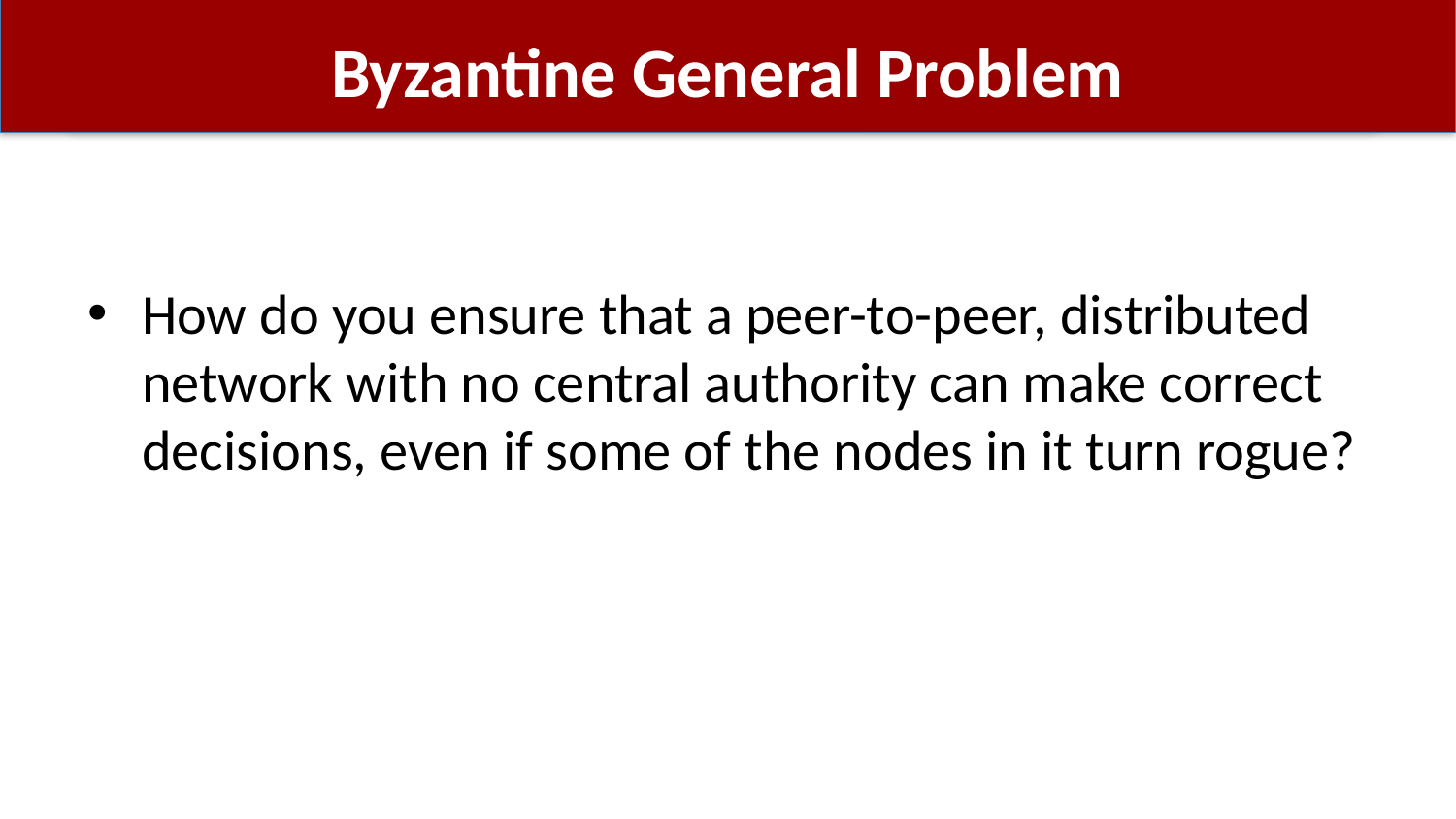

# Byzantine General Problem

How do you ensure that a peer-to-peer, distributed network with no central authority can make correct decisions, even if some of the nodes in it turn rogue?